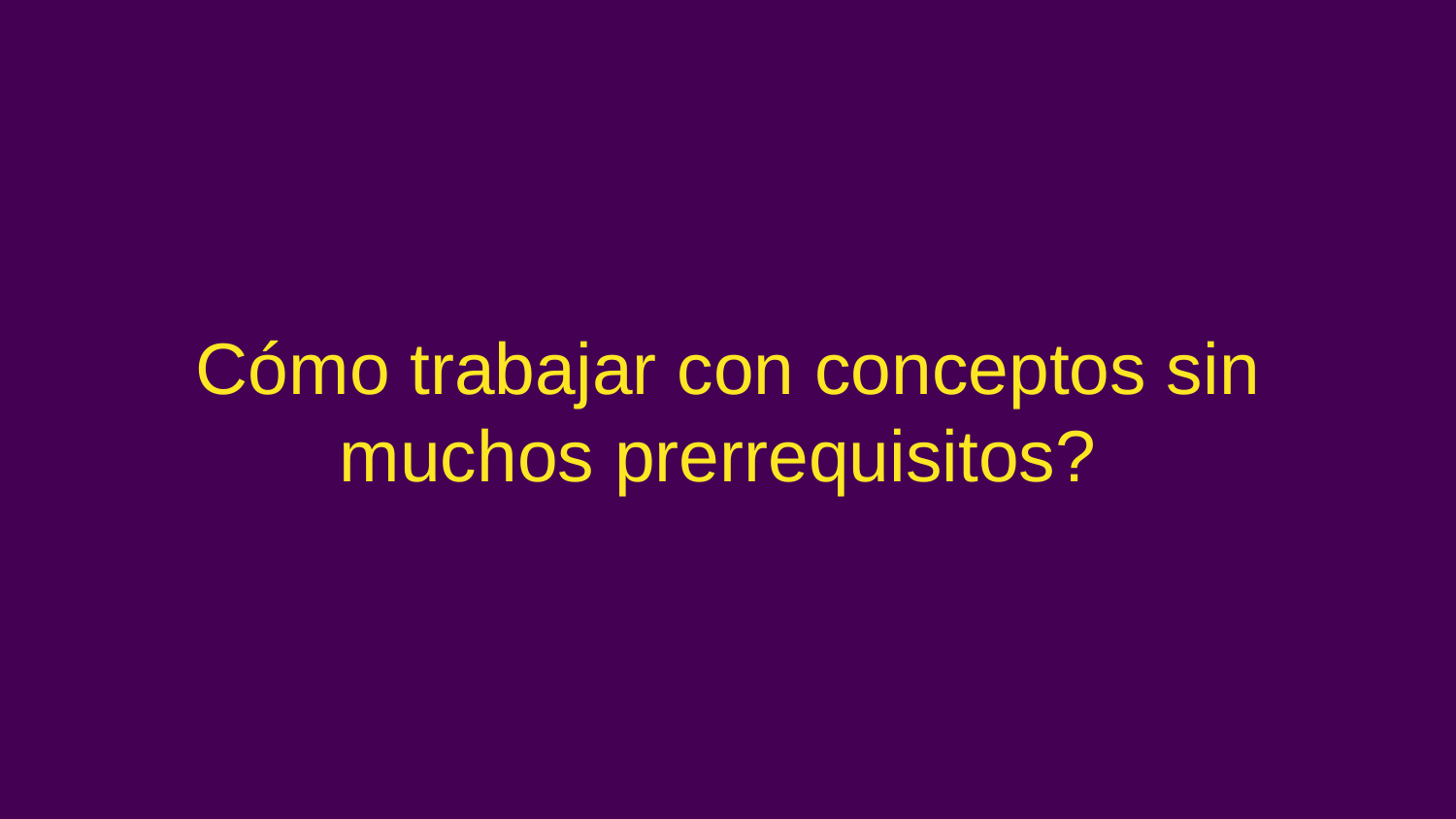

# Cómo trabajar con conceptos sin muchos prerrequisitos?